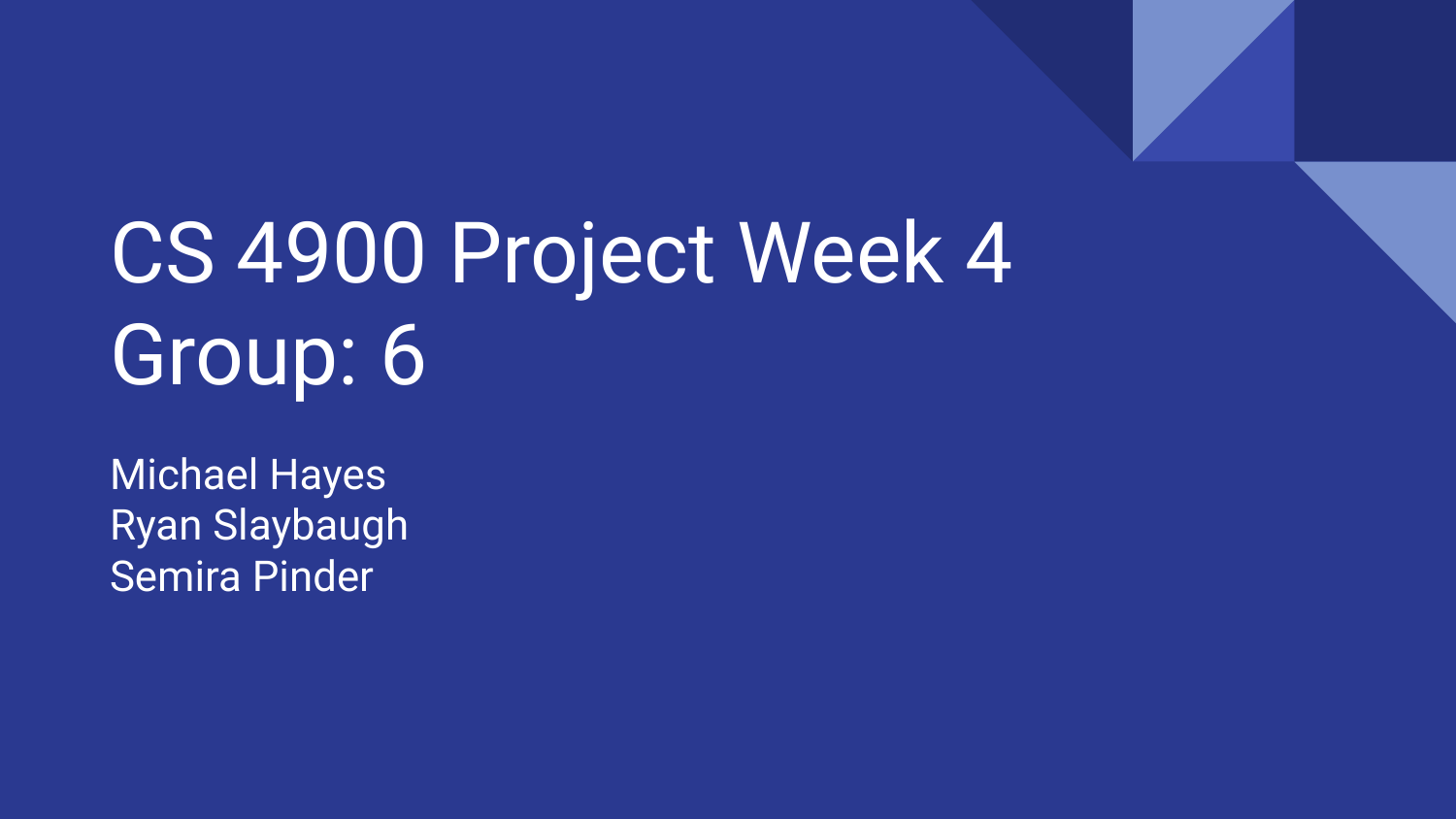

# CS 4900 Project Week 4
Group: 6
Michael Hayes
Ryan Slaybaugh
Semira Pinder